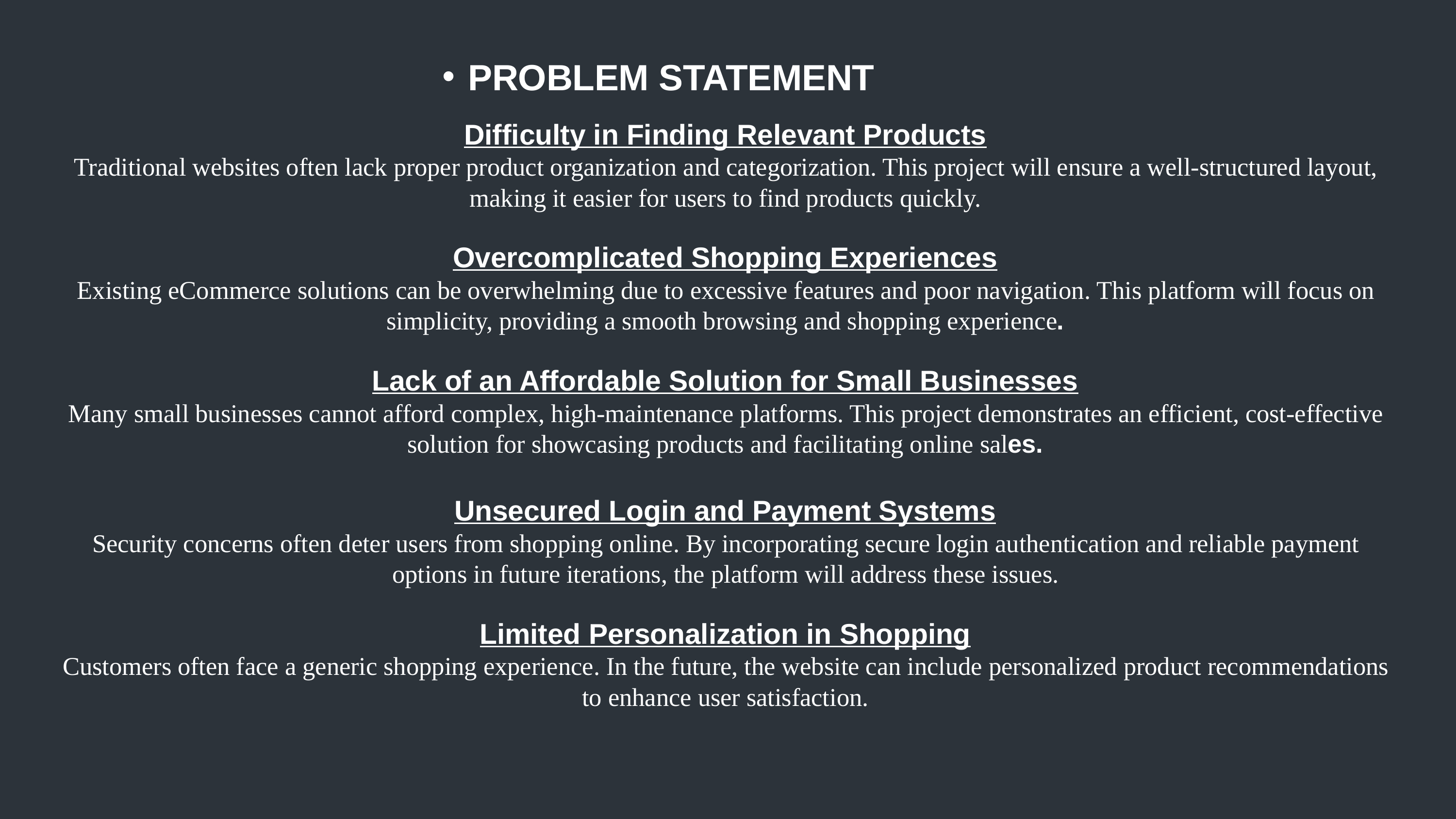

PROBLEM STATEMENT
Difficulty in Finding Relevant Products
Traditional websites often lack proper product organization and categorization. This project will ensure a well-structured layout, making it easier for users to find products quickly.

Overcomplicated Shopping Experiences
Existing eCommerce solutions can be overwhelming due to excessive features and poor navigation. This platform will focus on simplicity, providing a smooth browsing and shopping experience.

Lack of an Affordable Solution for Small Businesses
Many small businesses cannot afford complex, high-maintenance platforms. This project demonstrates an efficient, cost-effective solution for showcasing products and facilitating online sales.

Unsecured Login and Payment Systems
Security concerns often deter users from shopping online. By incorporating secure login authentication and reliable payment options in future iterations, the platform will address these issues.

Limited Personalization in Shopping
Customers often face a generic shopping experience. In the future, the website can include personalized product recommendations to enhance user satisfaction.